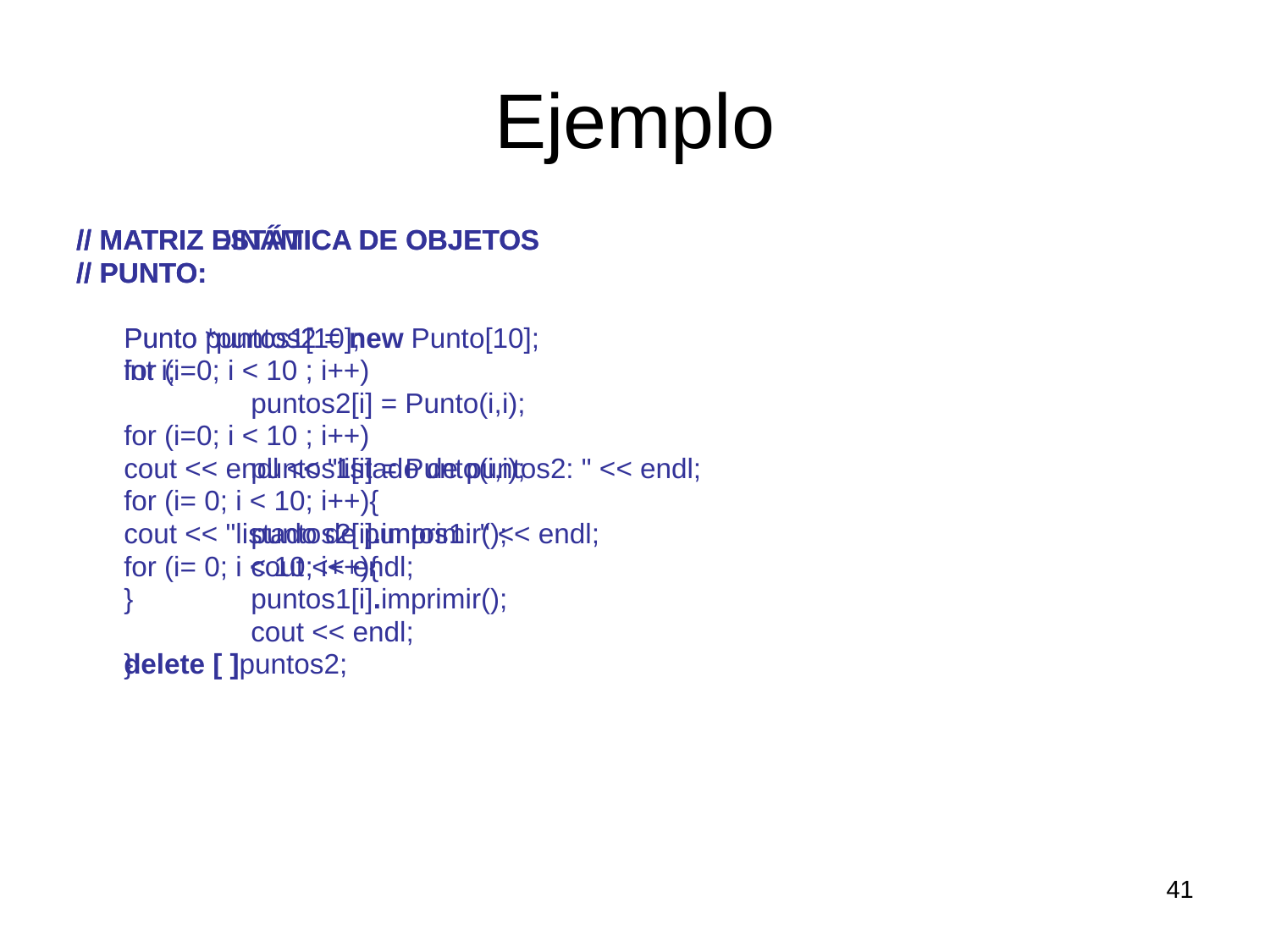

# Ejemplo
// MATRIZ ESTÁTICA DE OBJETOS
// PUNTO:

	Punto puntos1[10];
	int i;

	for (i=0; i < 10 ; i++)
		puntos1[i] = Punto(i,i);

	cout << "listado de puntos1: " << endl;
	for (i= 0; i < 10; i++){
		puntos1[i].imprimir();
		cout << endl;
	}
// MATRIZ DINÁMICA DE OBJETOS
// PUNTO:

	Punto *puntos2 = new Punto[10];
	for (i=0; i < 10 ; i++)
		puntos2[i] = Punto(i,i);

	cout << endl << "listado de puntos2: " << endl;
	for (i= 0; i < 10; i++){
		puntos2[i].imprimir();
		cout << endl;
	}

	delete [ ]puntos2;
41